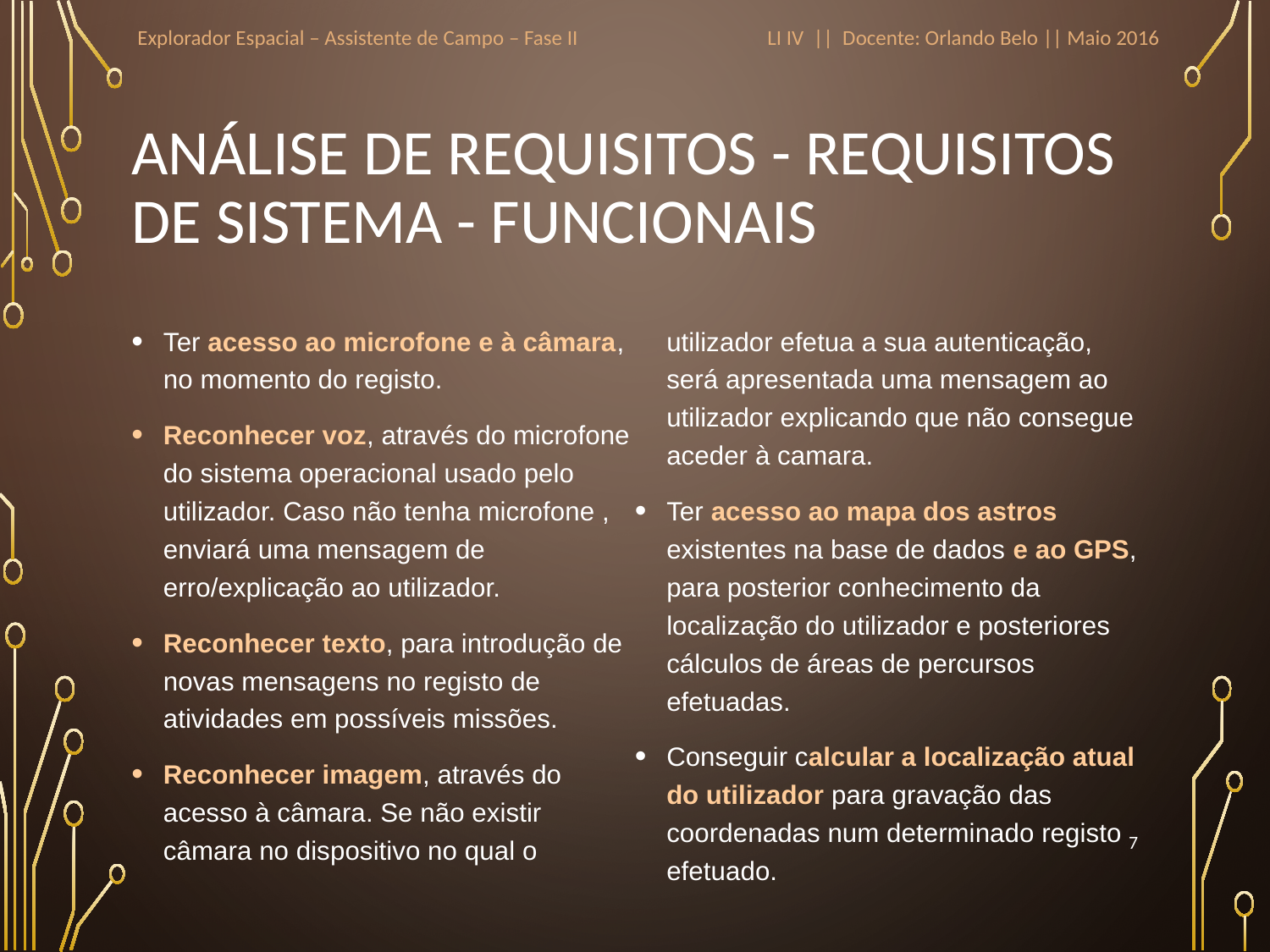

Explorador Espacial – Assistente de Campo – Fase II
LI IV  ||  Docente: Orlando Belo || Maio 2016
# Análise de Requisitos - Requisitos de Sistema - Funcionais
Ter acesso ao microfone e à câmara, no momento do registo.
Reconhecer voz, através do microfone do sistema operacional usado pelo utilizador. Caso não tenha microfone , enviará uma mensagem de erro/explicação ao utilizador.
Reconhecer texto, para introdução de novas mensagens no registo de atividades em possíveis missões.
Reconhecer imagem, através do acesso à câmara. Se não existir câmara no dispositivo no qual o utilizador efetua a sua autenticação, será apresentada uma mensagem ao utilizador explicando que não consegue aceder à camara.
Ter acesso ao mapa dos astros existentes na base de dados e ao GPS, para posterior conhecimento da localização do utilizador e posteriores cálculos de áreas de percursos efetuadas.
Conseguir calcular a localização atual do utilizador para gravação das coordenadas num determinado registo efetuado.
7